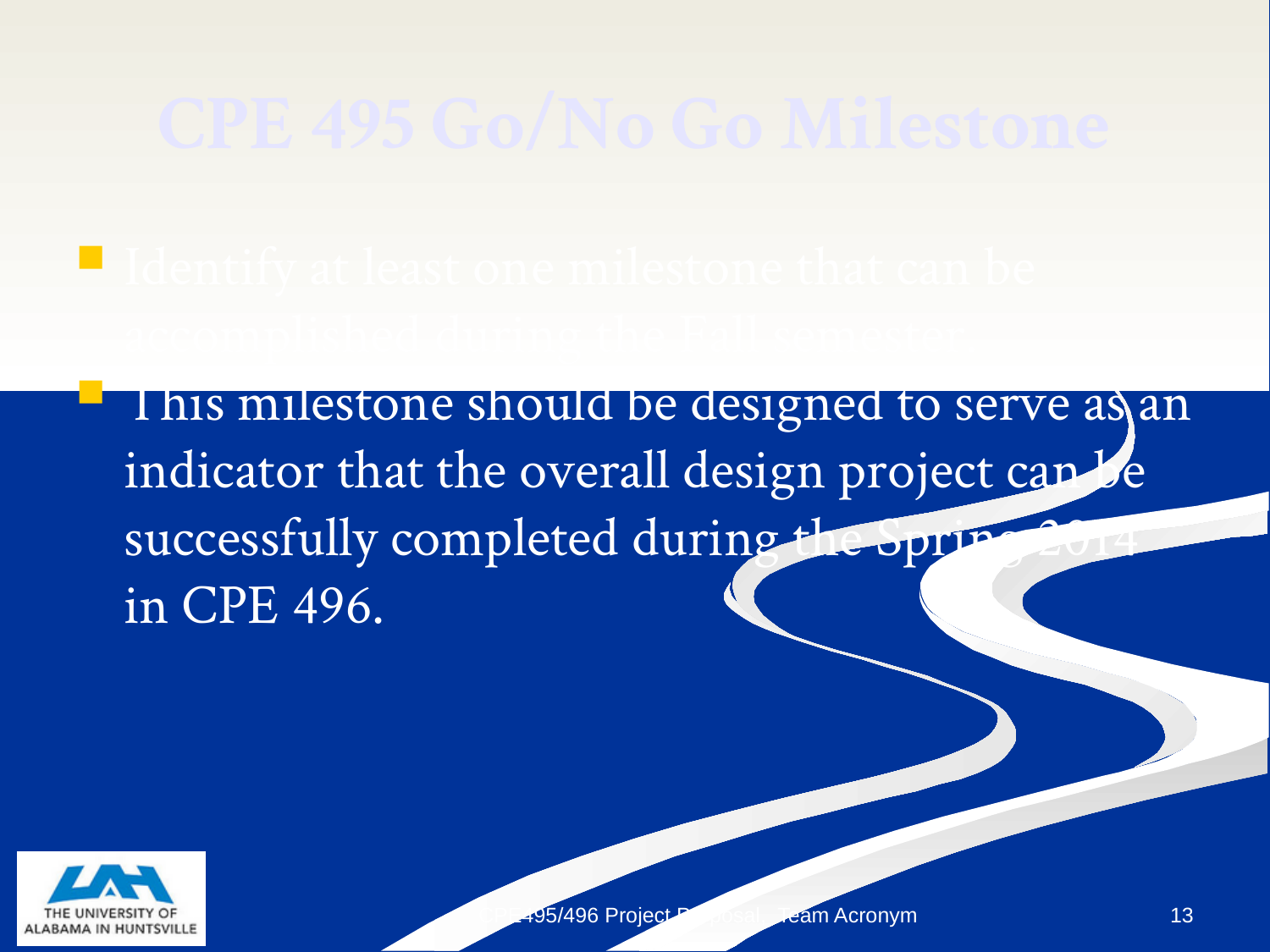

CPE 495 Go/No Go Milestone
Identify at least one milestone that can be accomplished during the Fall semester.
This milestone should be designed to serve as an indicator that the overall design project can be successfully completed during the Spring 2014 in CPE 496.

CPE495/496 Project Proposal,  Team Acronym
13